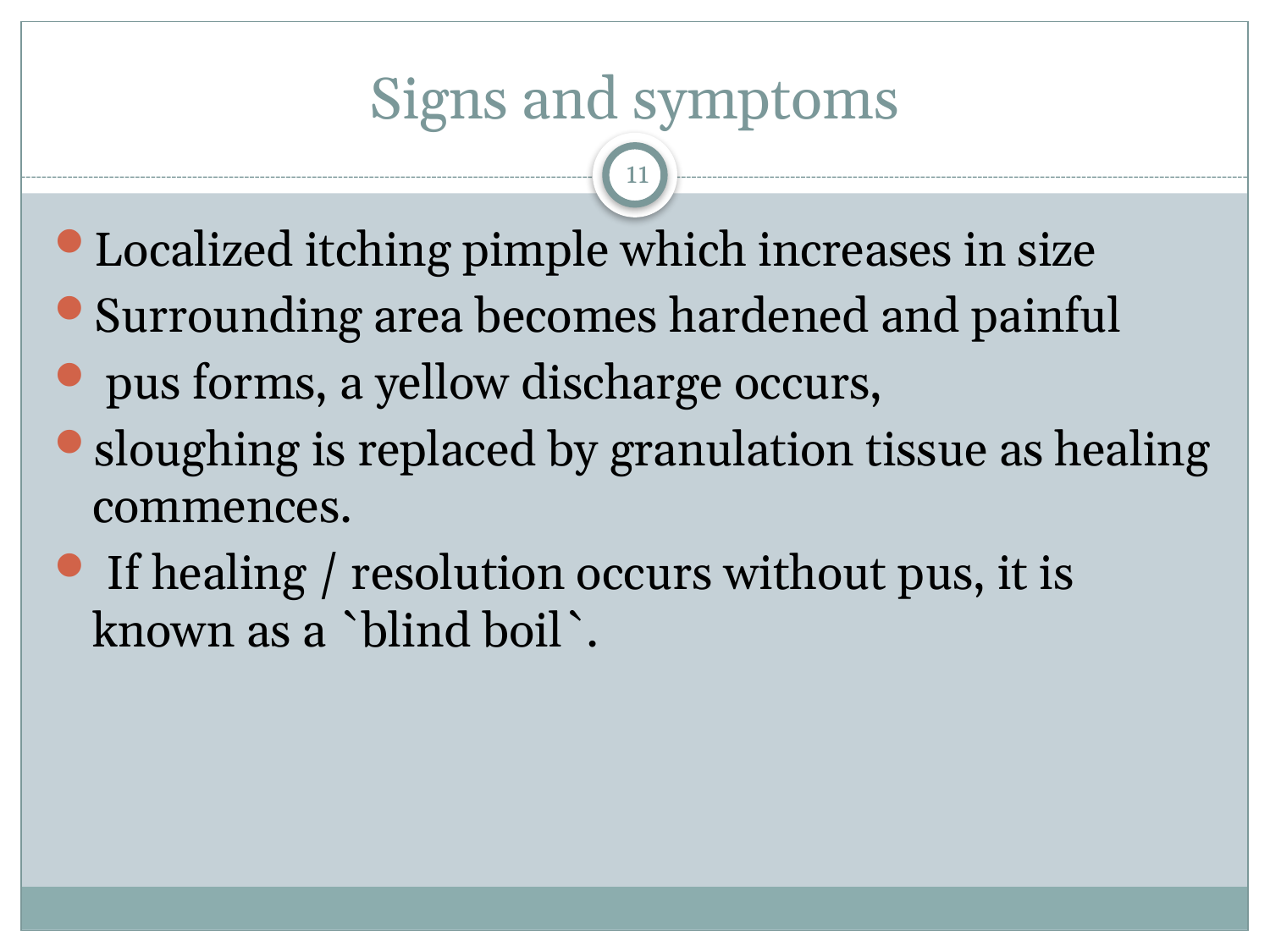

# Signs and symptoms
11
Localized itching pimple which increases in size
Surrounding area becomes hardened and painful
 pus forms, a yellow discharge occurs,
sloughing is replaced by granulation tissue as healing commences.
 If healing / resolution occurs without pus, it is known as a `blind boil`.